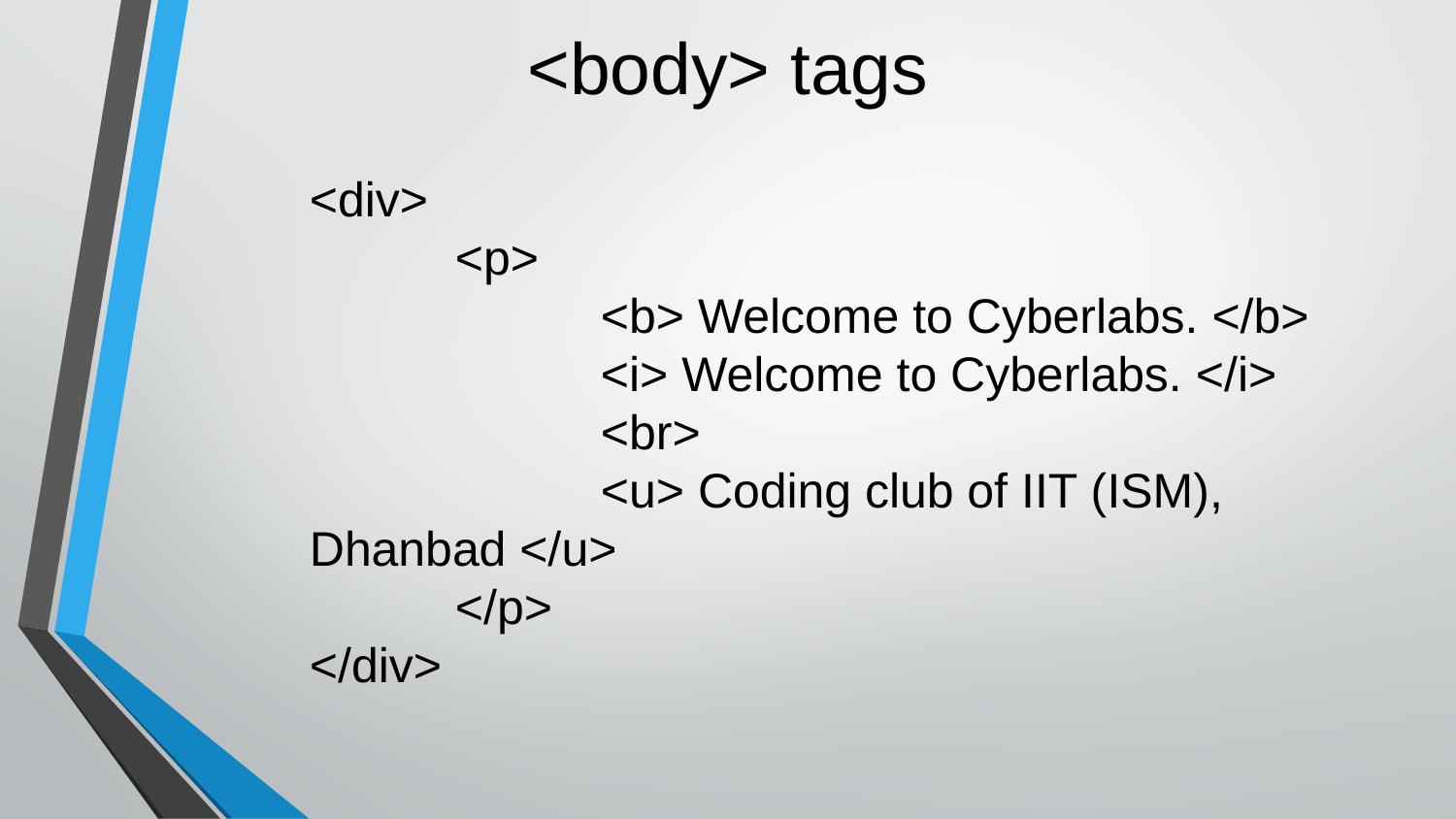

<body> tags
# <div> <p> <b> Welcome to Cyberlabs. </b> <i> Welcome to Cyberlabs. </i> <br> <u> Coding club of IIT (ISM), Dhanbad </u> </p> </div>